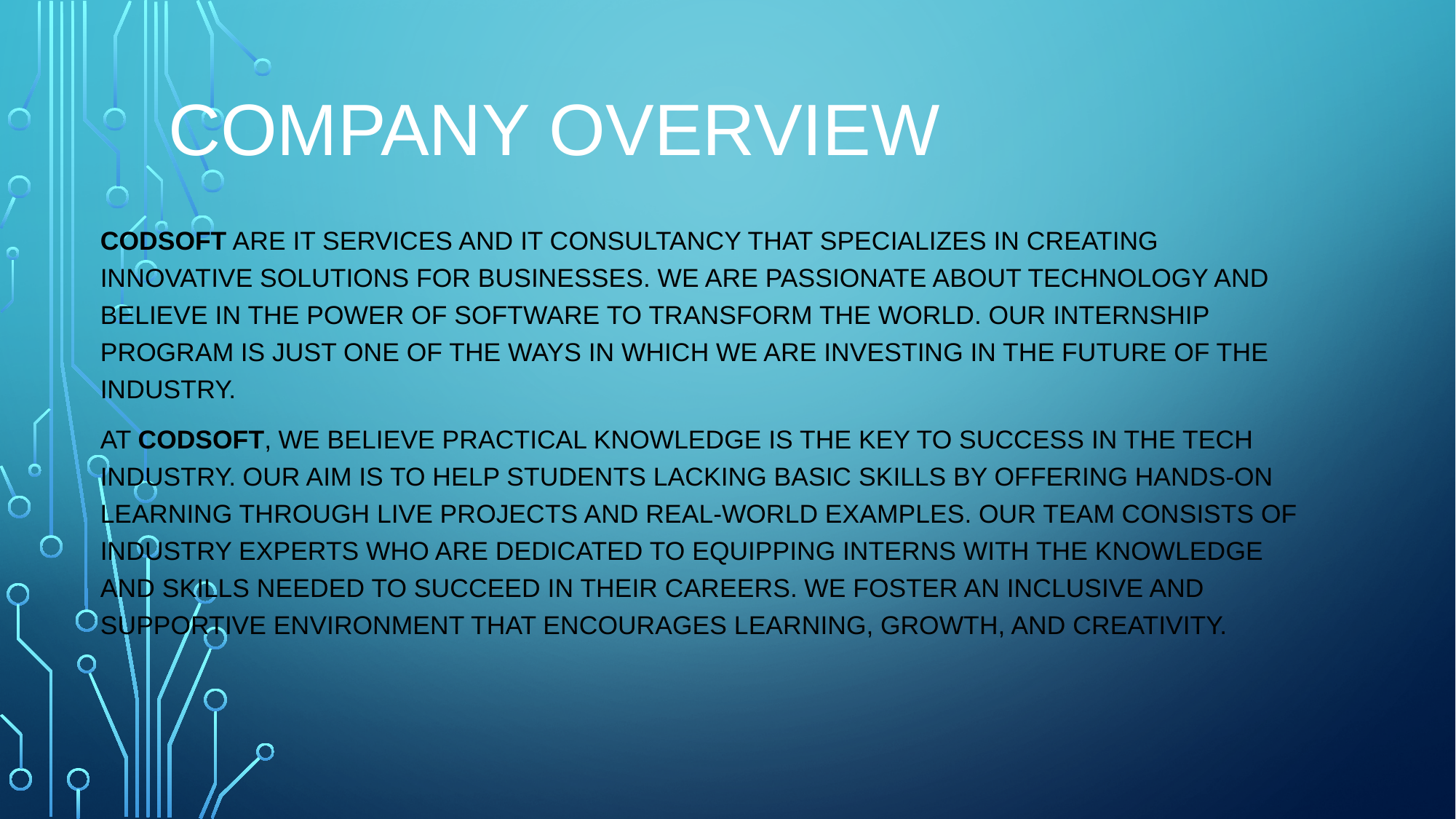

# Company Overview
CodSoft are IT services and IT consultancy that specializes in creating innovative solutions for businesses. We are passionate about technology and believe in the power of software to transform the world. Our internship program is just one of the ways in which we are investing in the future of the industry.
At CodSoft, we believe practical knowledge is the key to success in the tech industry. Our aim is to help students lacking basic skills by offering hands-on learning through live projects and real-world examples. Our team consists of industry experts who are dedicated to equipping interns with the knowledge and skills needed to succeed in their careers. We foster an inclusive and supportive environment that encourages learning, growth, and creativity.